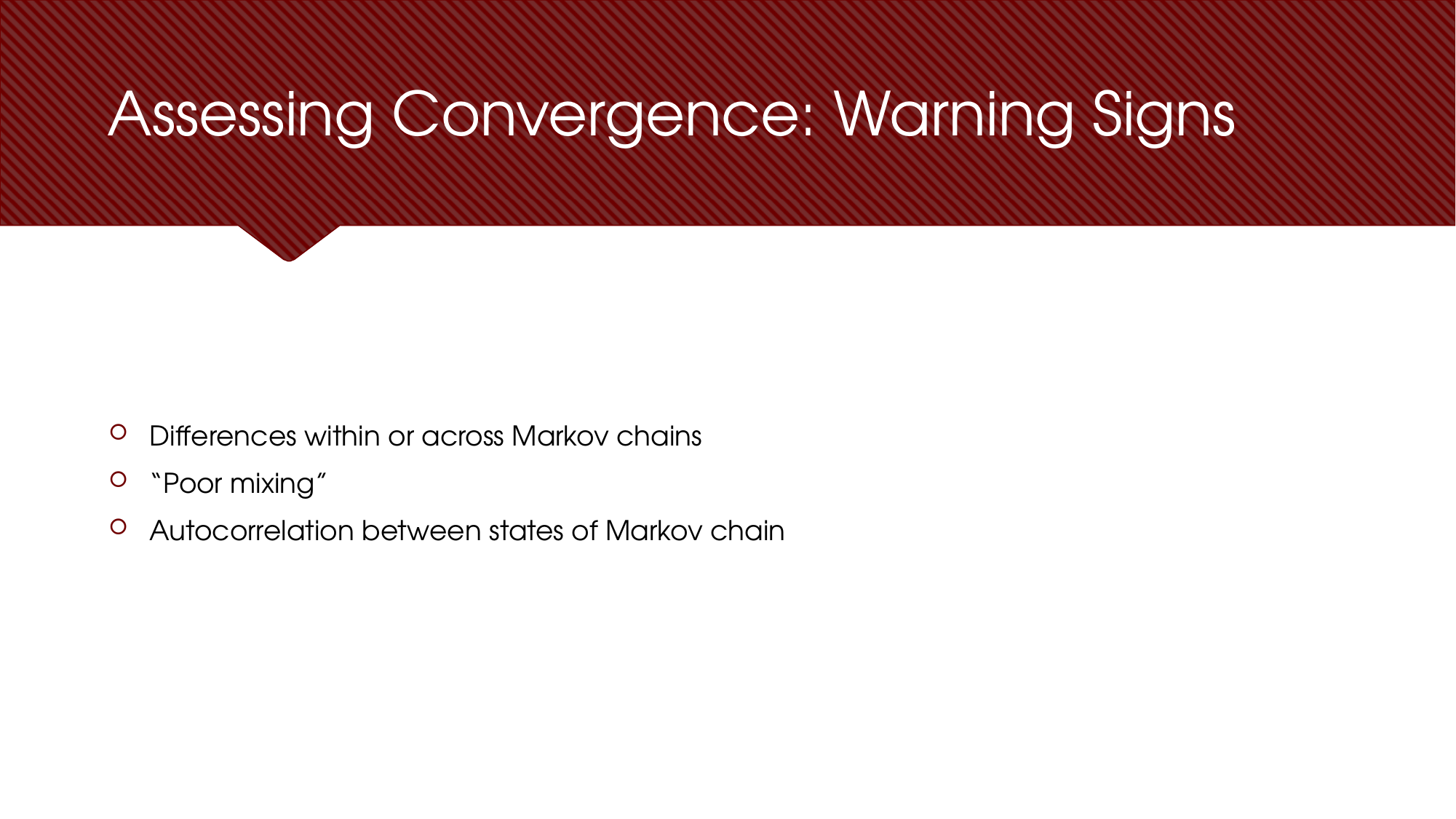

# Assessing Convergence: Warning Signs
Differences within or across Markov chains
“Poor mixing”
Autocorrelation between states of Markov chain